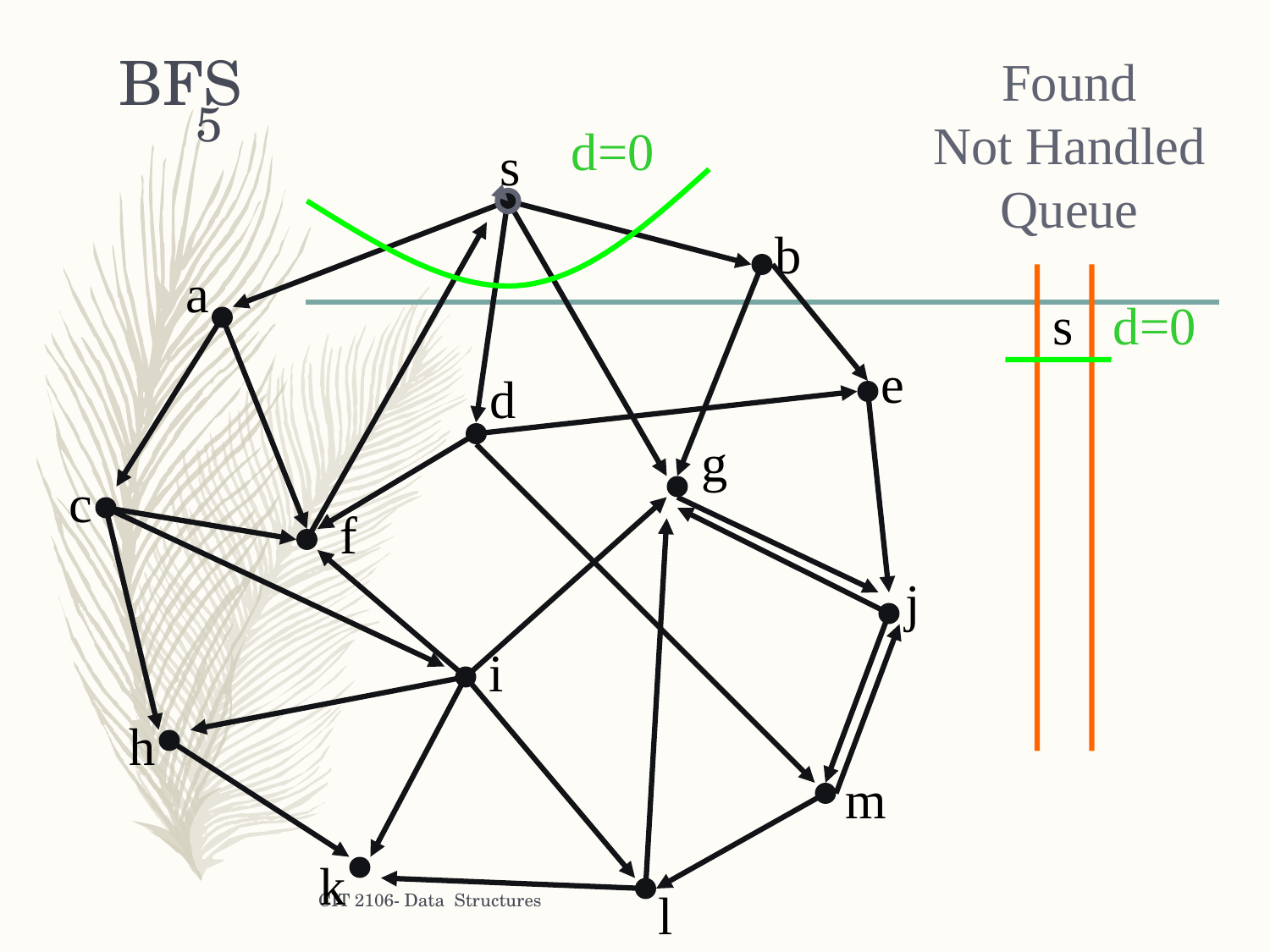

# BFS
Found
Not Handled
Queue
5
d=0
s

b

a

s
d=0

e
d

g

c

f

j

i

h

m

k

CIT 2106- Data  Structures
l